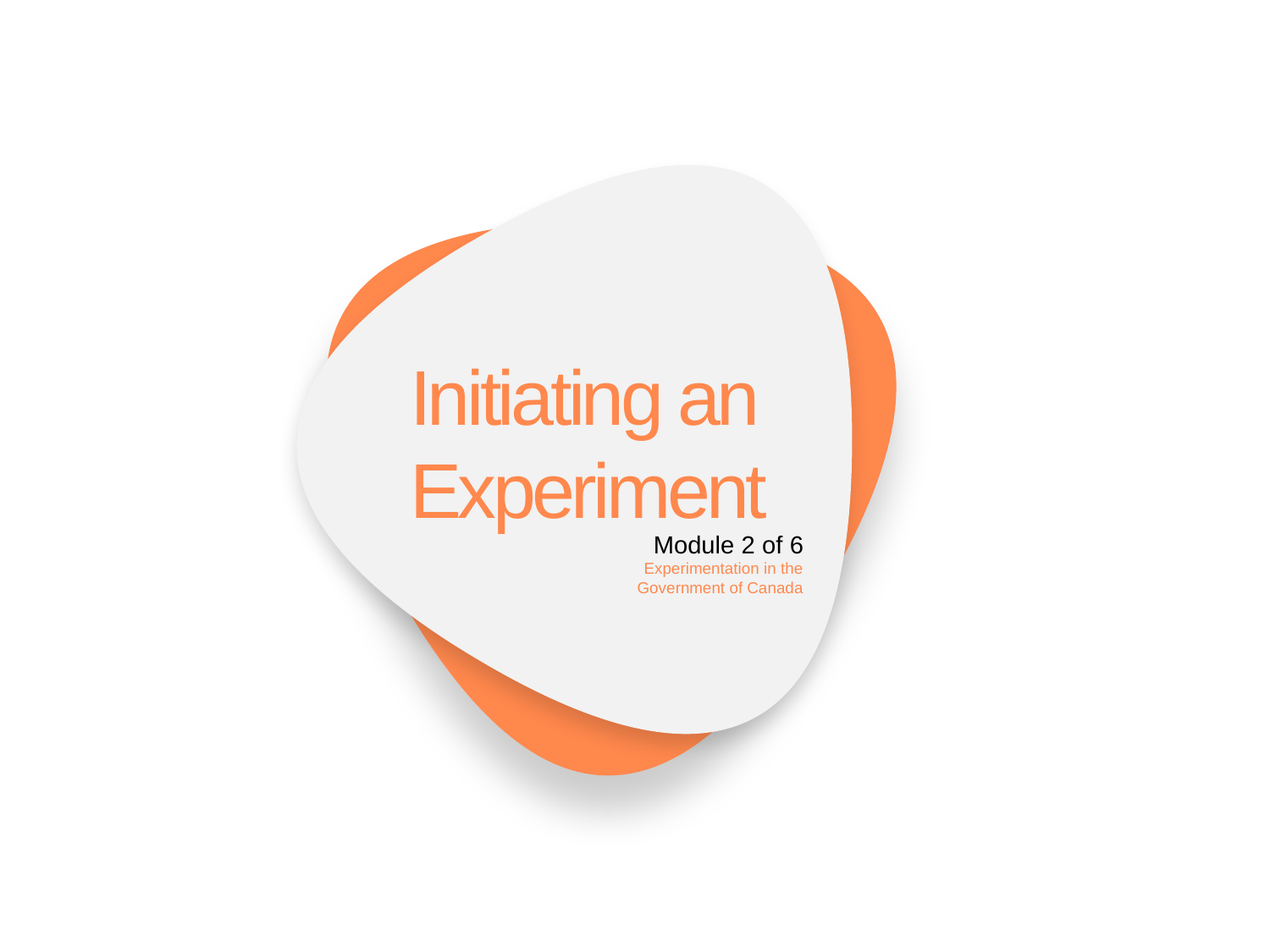

Initiating an Experiment
Module 2 of 6
Experimentation in the Government of Canada